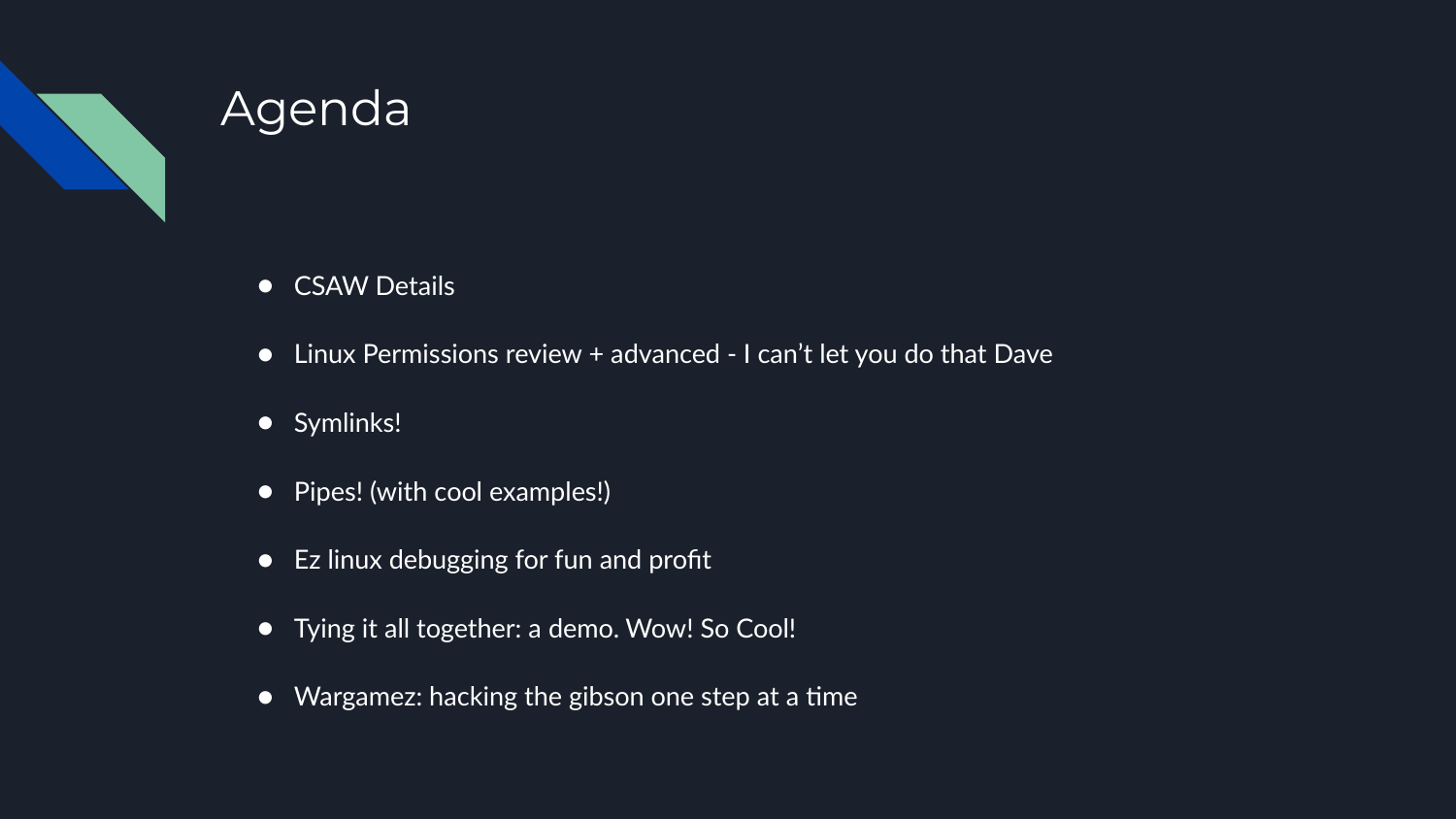

# Agenda
CSAW Details
Linux Permissions review + advanced - I can’t let you do that Dave
Symlinks!
Pipes! (with cool examples!)
Ez linux debugging for fun and profit
Tying it all together: a demo. Wow! So Cool!
Wargamez: hacking the gibson one step at a time